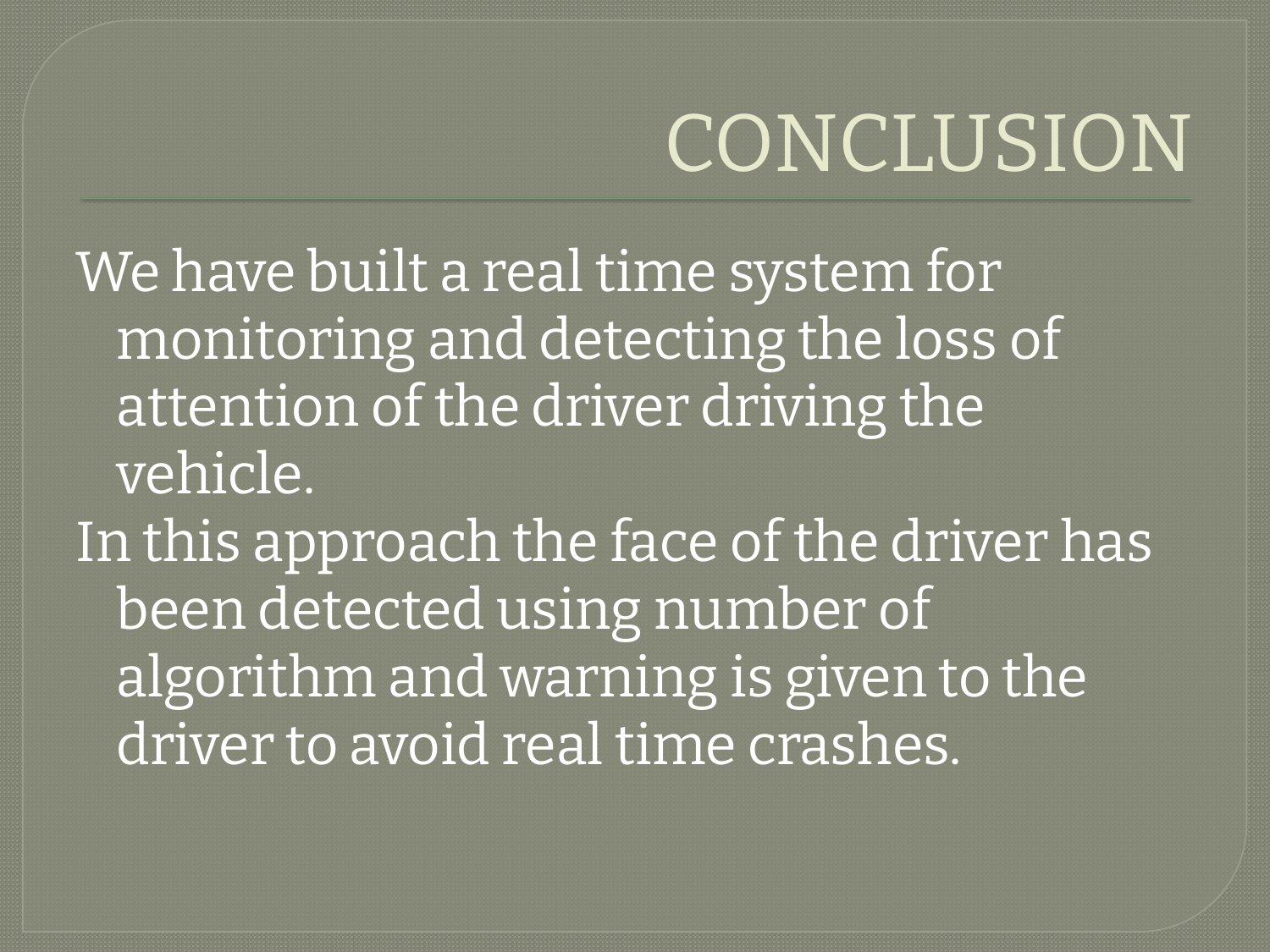

# CONCLUSION
We have built a real time system for monitoring and detecting the loss of attention of the driver driving the vehicle.
In this approach the face of the driver has been detected using number of algorithm and warning is given to the driver to avoid real time crashes.